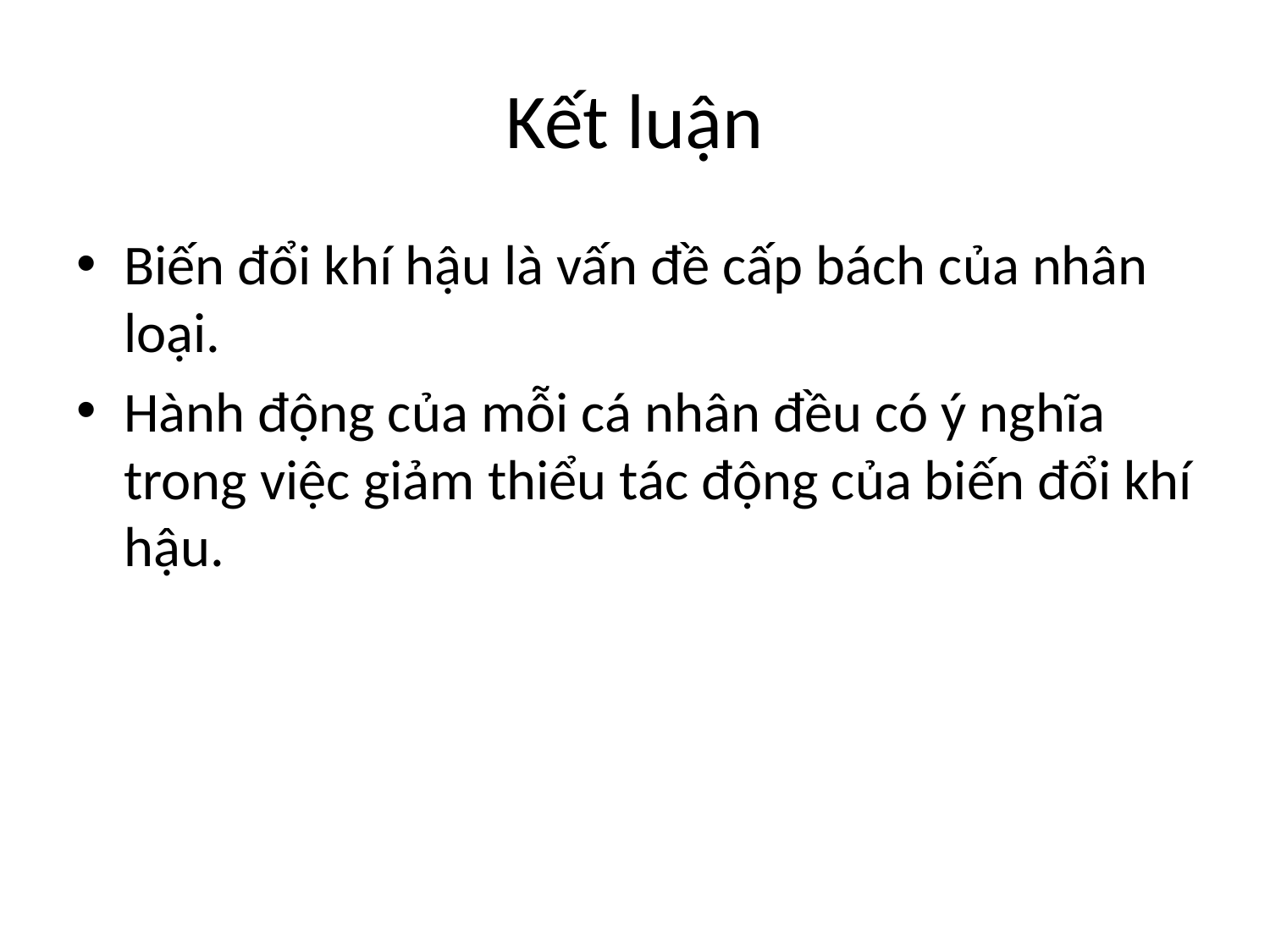

# Kết luận
Biến đổi khí hậu là vấn đề cấp bách của nhân loại.
Hành động của mỗi cá nhân đều có ý nghĩa trong việc giảm thiểu tác động của biến đổi khí hậu.